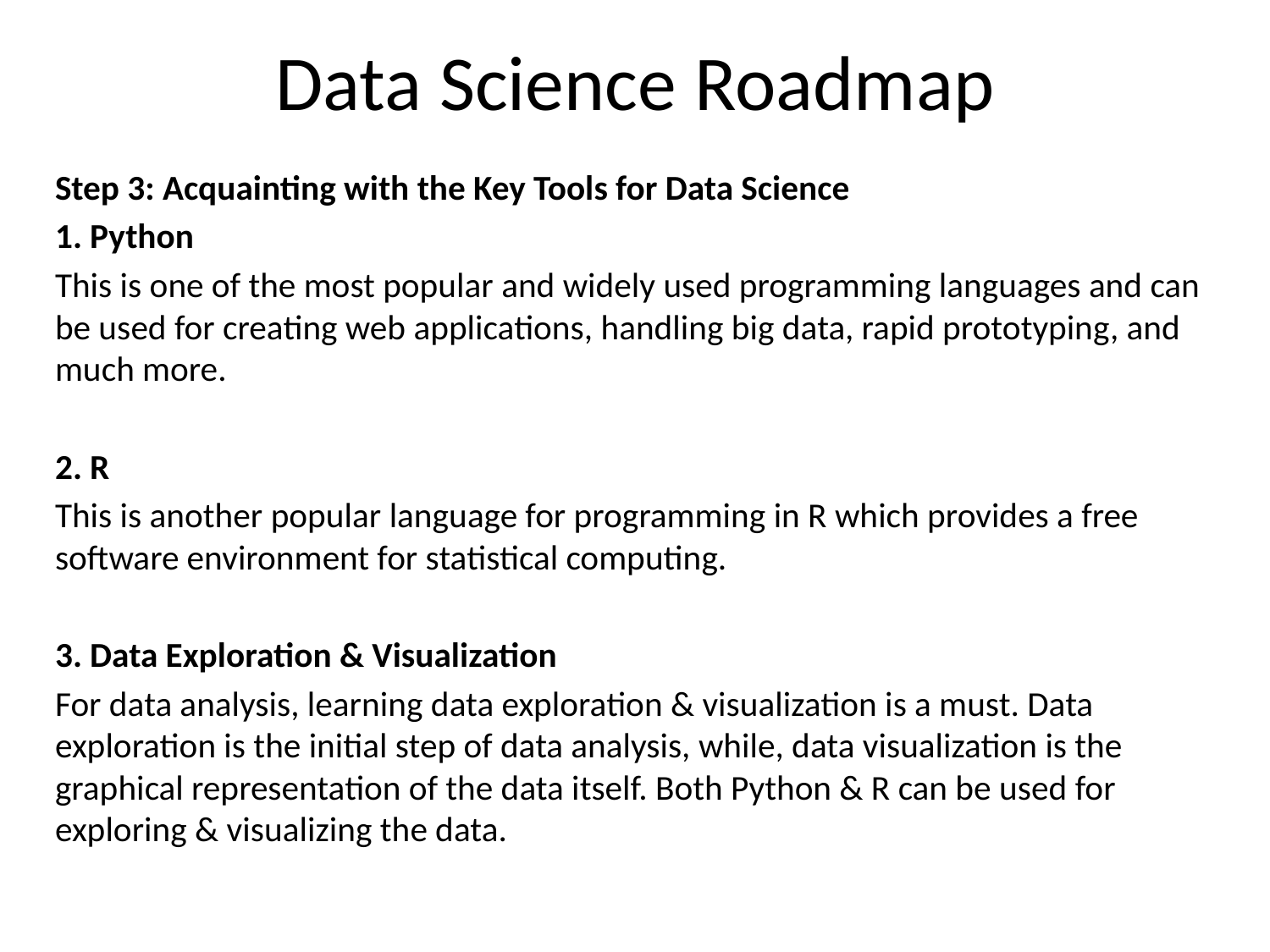

# Data Science Roadmap
Step 3: Acquainting with the Key Tools for Data Science
1. Python
This is one of the most popular and widely used programming languages and can be used for creating web applications, handling big data, rapid prototyping, and much more.

2. R
This is another popular language for programming in R which provides a free software environment for statistical computing.

3. Data Exploration & Visualization
For data analysis, learning data exploration & visualization is a must. Data exploration is the initial step of data analysis, while, data visualization is the graphical representation of the data itself. Both Python & R can be used for exploring & visualizing the data.